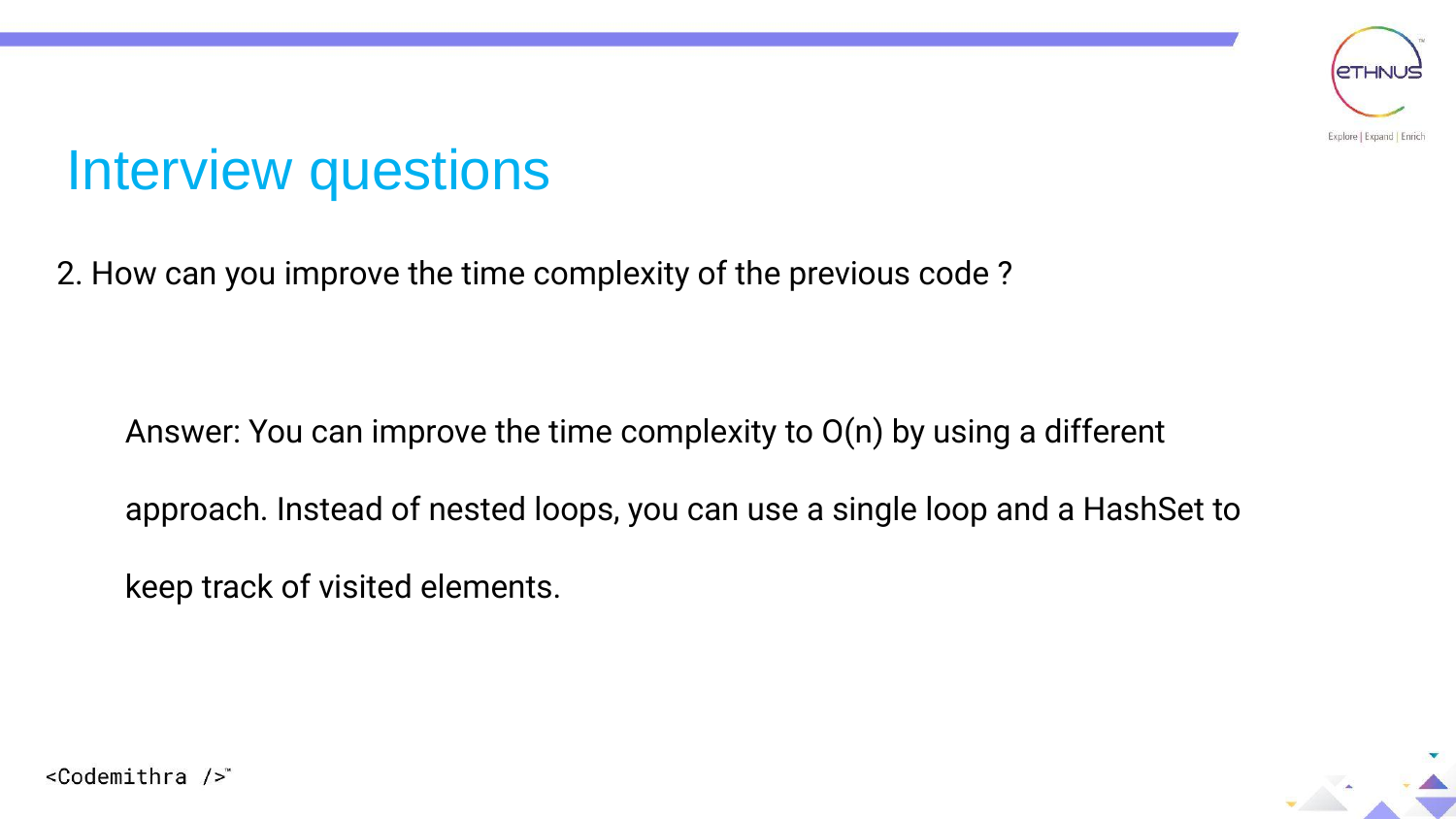

Interview questions

2. How can you improve the time complexity of the previous code ?

Answer: You can improve the time complexity to O(n) by using a different approach. Instead of nested loops, you can use a single loop and a HashSet to keep track of visited elements.